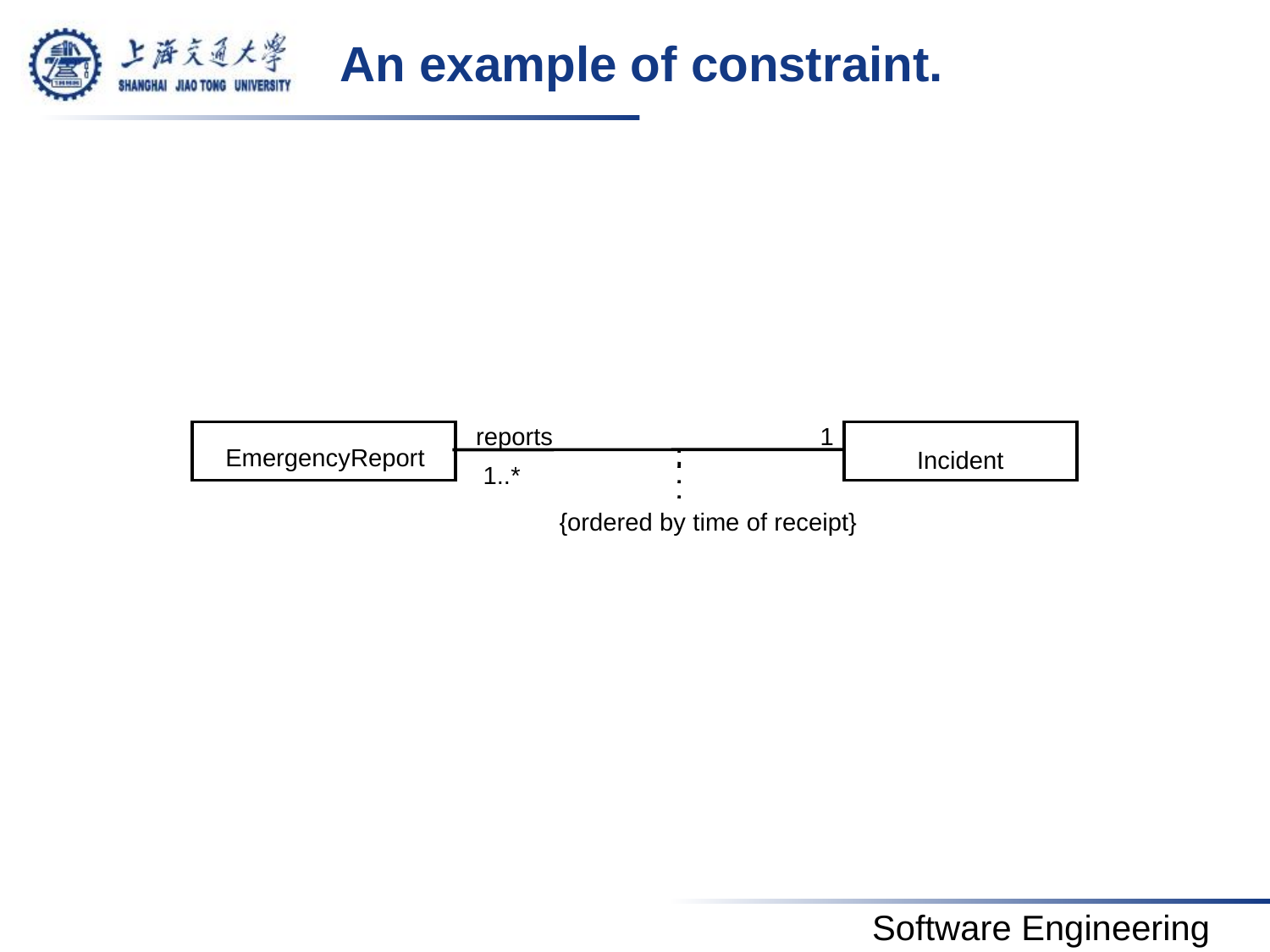

# An example of constraint.
reports
1

EmergencyReport
Incident

1..*

{ordered by time of receipt}